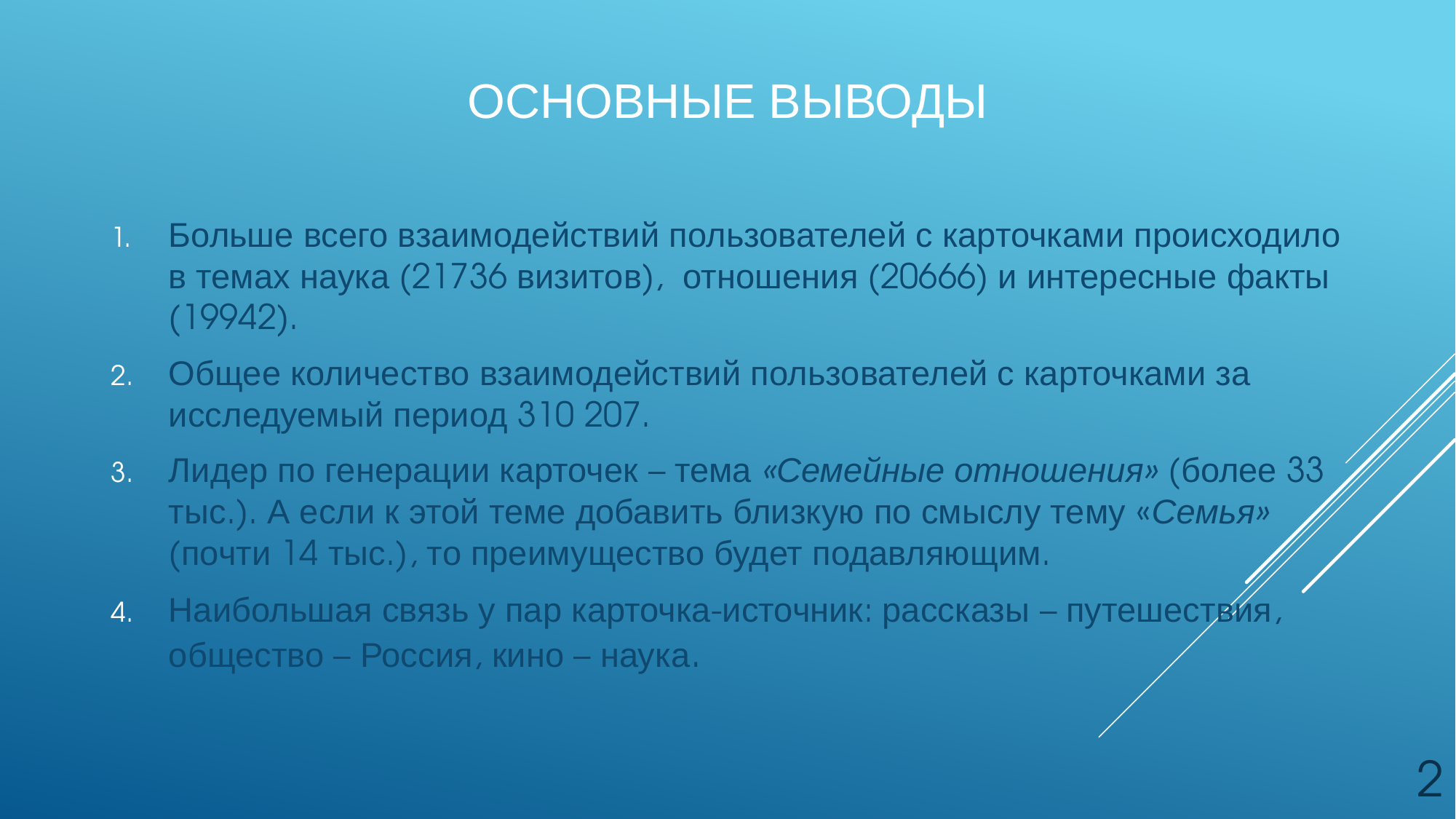

# Основные выводы

Больше всего взаимодействий пользователей с карточками происходило в темах наука (21736 визитов),  отношения (20666) и интересные факты (19942).
Общее количество взаимодействий пользователей с карточками за исследуемый период 310 207.
Лидер по генерации карточек – тема «Семейные отношения» (более 33 тыс.). А если к этой теме добавить близкую по смыслу тему «Семья» (почти 14 тыс.), то преимущество будет подавляющим.
Наибольшая связь у пар карточка-источник: рассказы – путешествия,  общество – Россия, кино – наука.

2